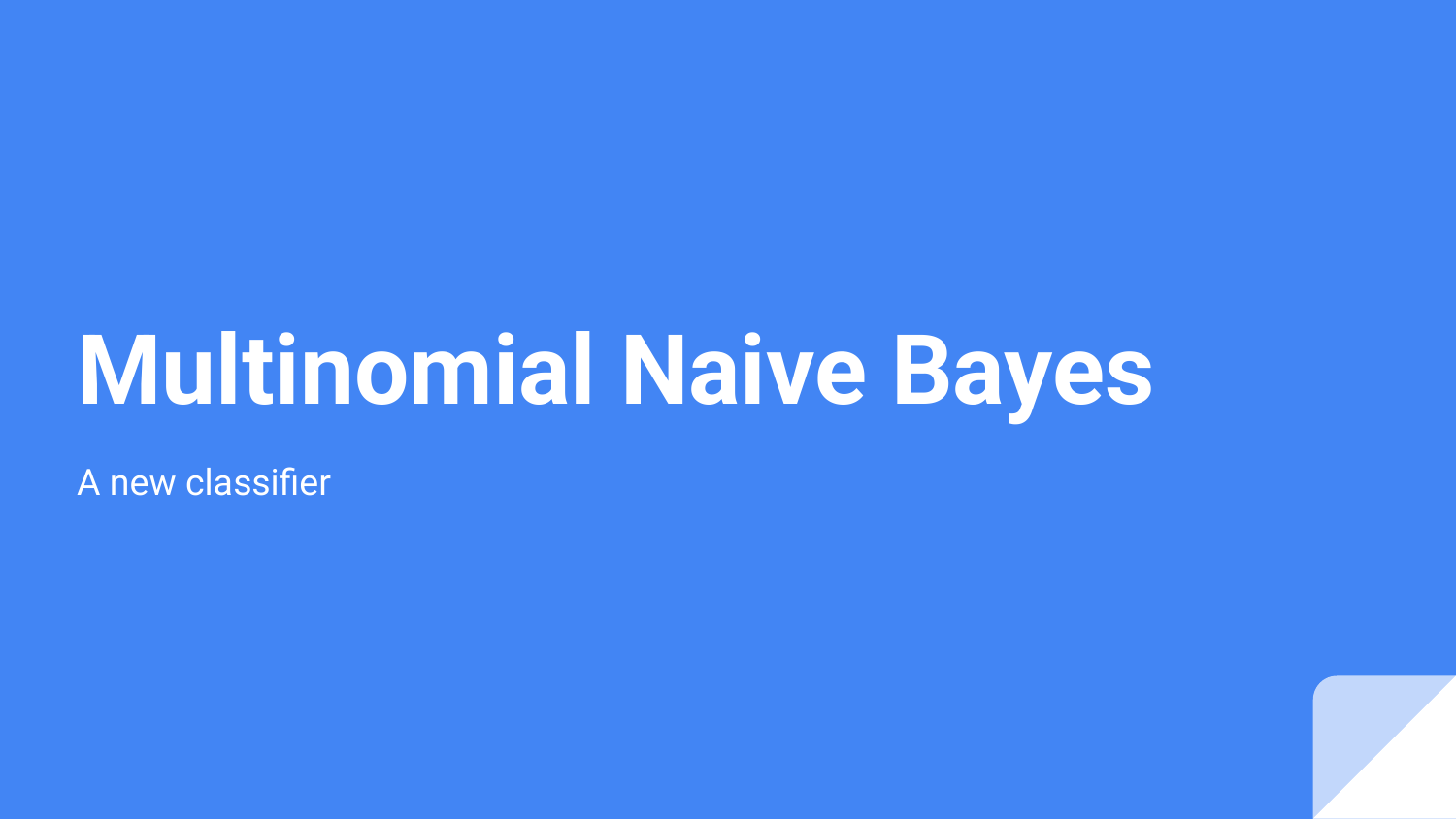

# Multinomial Naive Bayes
A new classifier